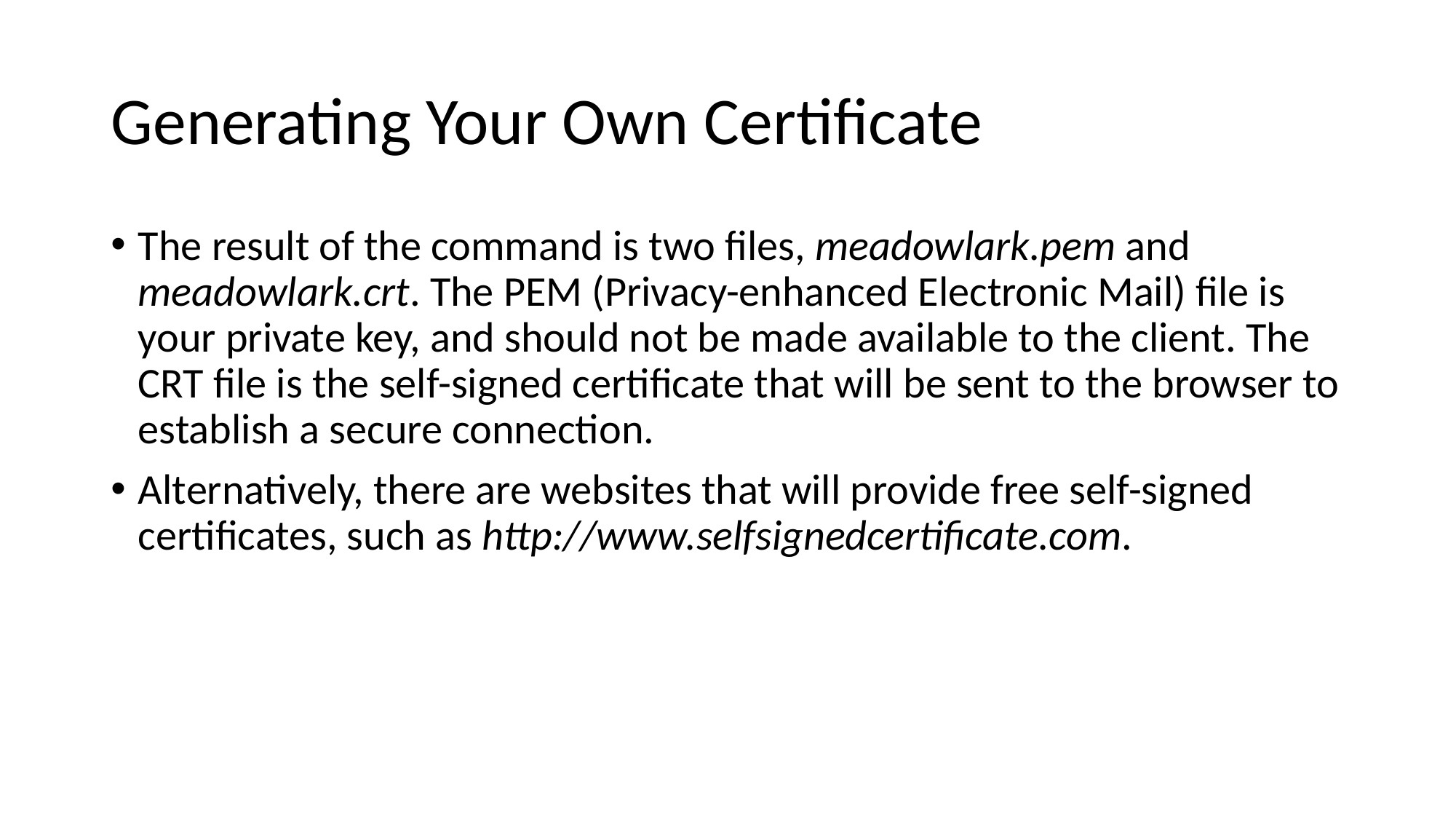

# Generating Your Own Certificate
The result of the command is two files, meadowlark.pem and meadowlark.crt. The PEM (Privacy-enhanced Electronic Mail) file is your private key, and should not be made available to the client. The CRT file is the self-signed certificate that will be sent to the browser to establish a secure connection.
Alternatively, there are websites that will provide free self-signed certificates, such as http://www.selfsignedcertificate.com.